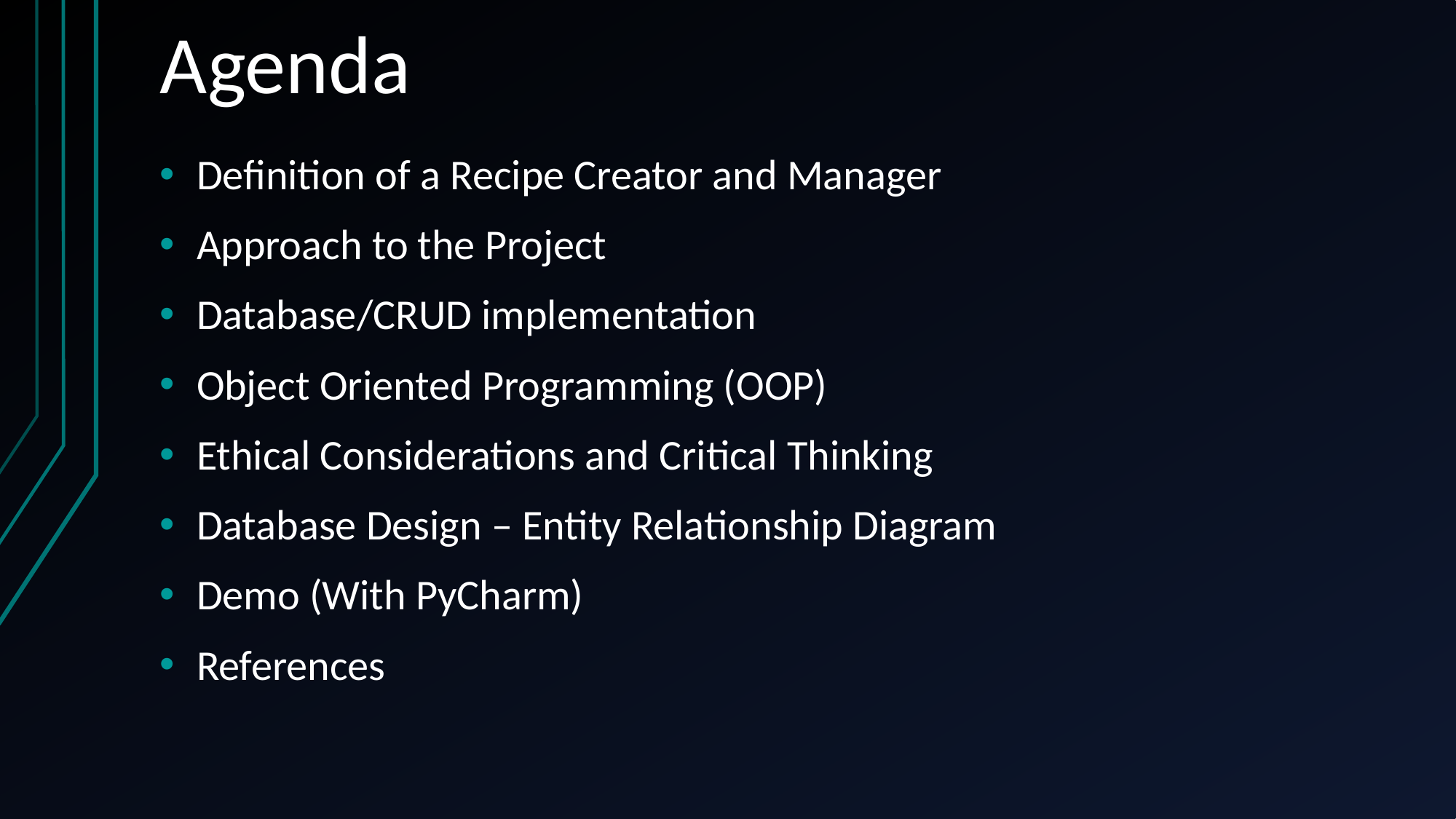

# Agenda
Definition of a Recipe Creator and Manager
Approach to the Project
Database/CRUD implementation
Object Oriented Programming (OOP)
Ethical Considerations and Critical Thinking
Database Design – Entity Relationship Diagram
Demo (With PyCharm)
References